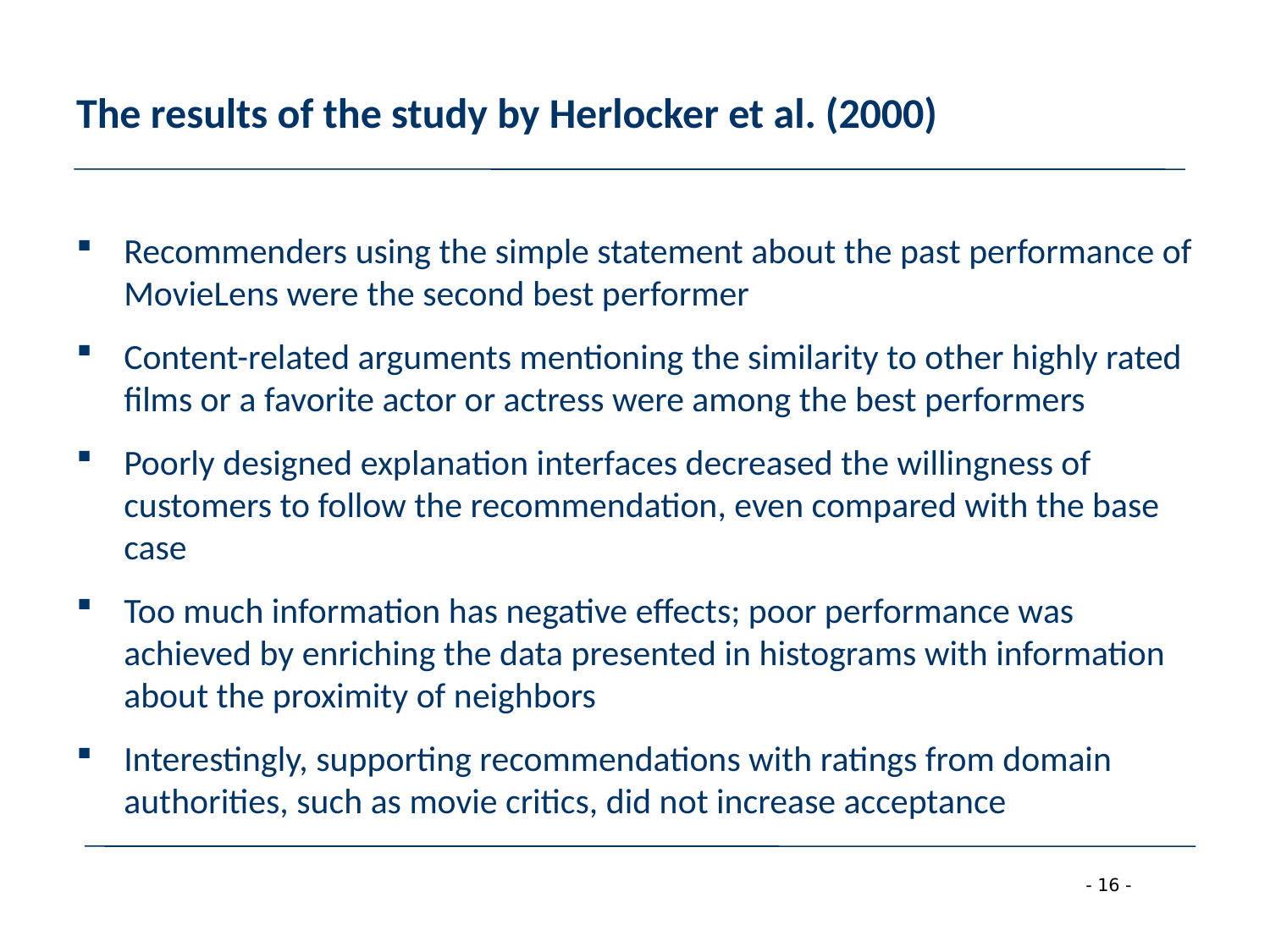

# The results of the study by Herlocker et al. (2000)
Recommenders using the simple statement about the past performance of MovieLens were the second best performer
Content-related arguments mentioning the similarity to other highly rated films or a favorite actor or actress were among the best performers
Poorly designed explanation interfaces decreased the willingness of customers to follow the recommendation, even compared with the base case
Too much information has negative effects; poor performance was achieved by enriching the data presented in histograms with information about the proximity of neighbors
Interestingly, supporting recommendations with ratings from domain authorities, such as movie critics, did not increase acceptance